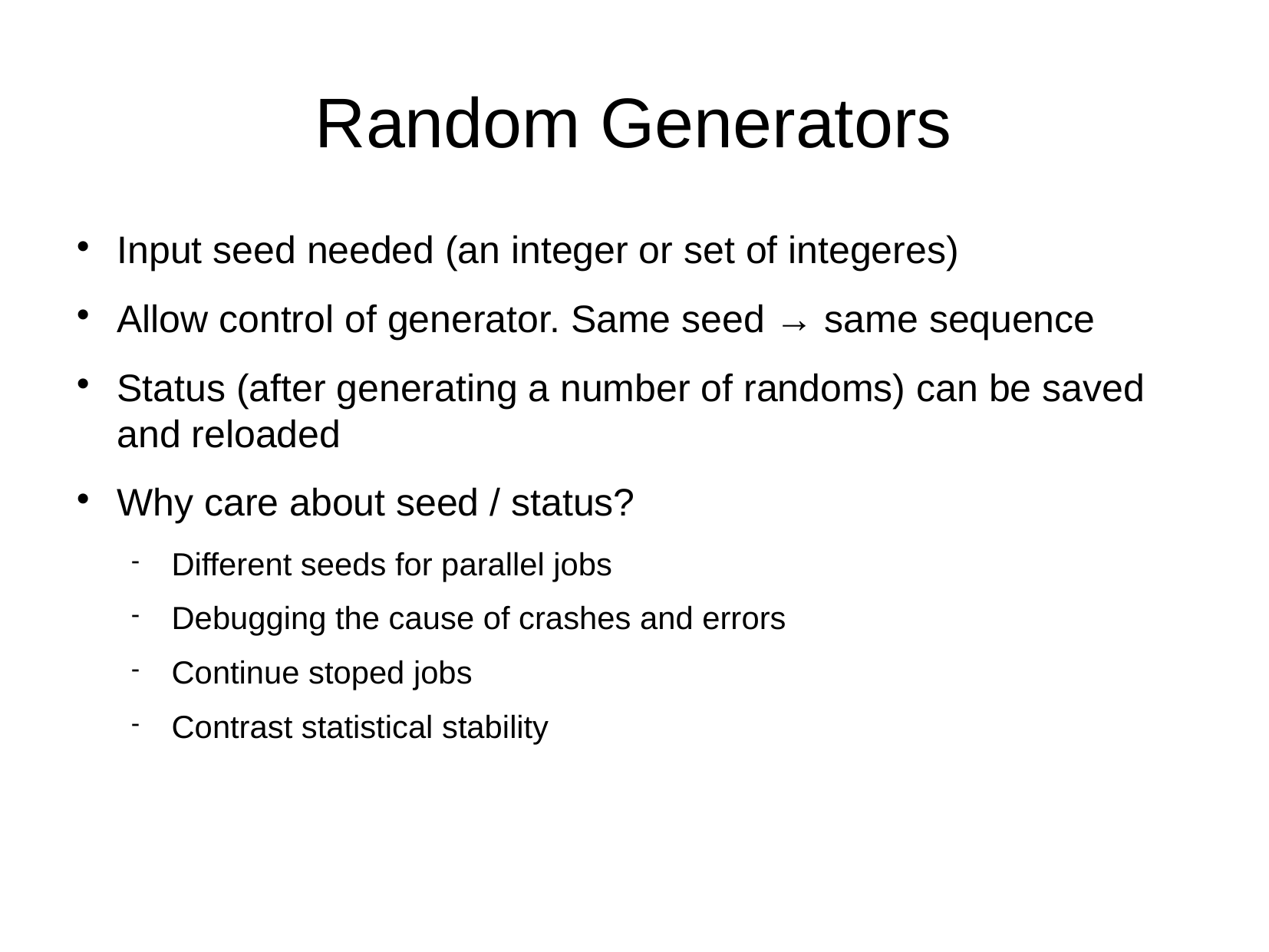

Random Generators
Input seed needed (an integer or set of integeres)
Allow control of generator. Same seed → same sequence
Status (after generating a number of randoms) can be saved and reloaded
Why care about seed / status?
Different seeds for parallel jobs
Debugging the cause of crashes and errors
Continue stoped jobs
Contrast statistical stability